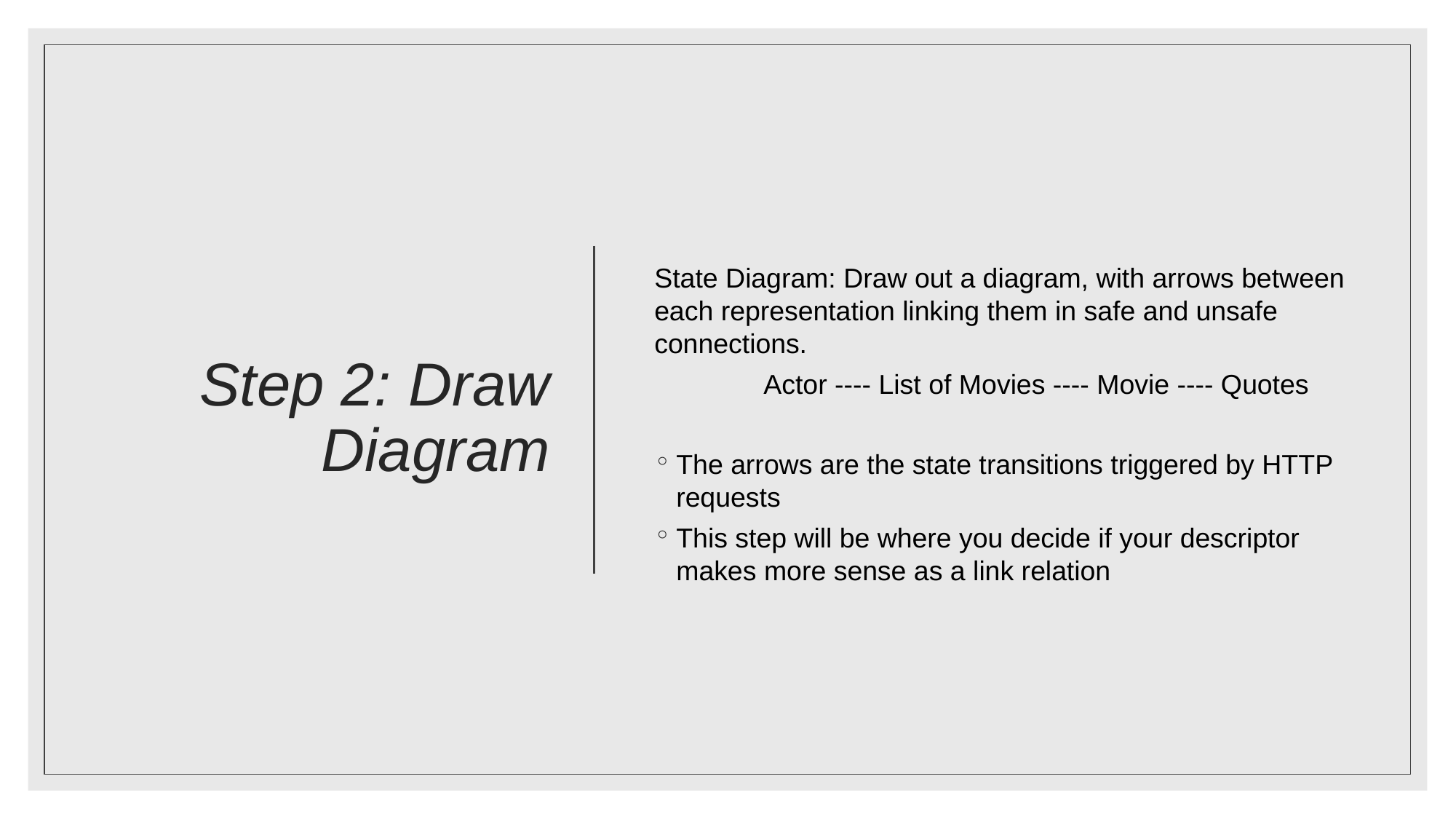

State Diagram: Draw out a diagram, with arrows between each representation linking them in safe and unsafe connections.
	Actor ---- List of Movies ---- Movie ---- Quotes

The arrows are the state transitions triggered by HTTP requests
This step will be where you decide if your descriptor makes more sense as a link relation
# Step 2: Draw Diagram